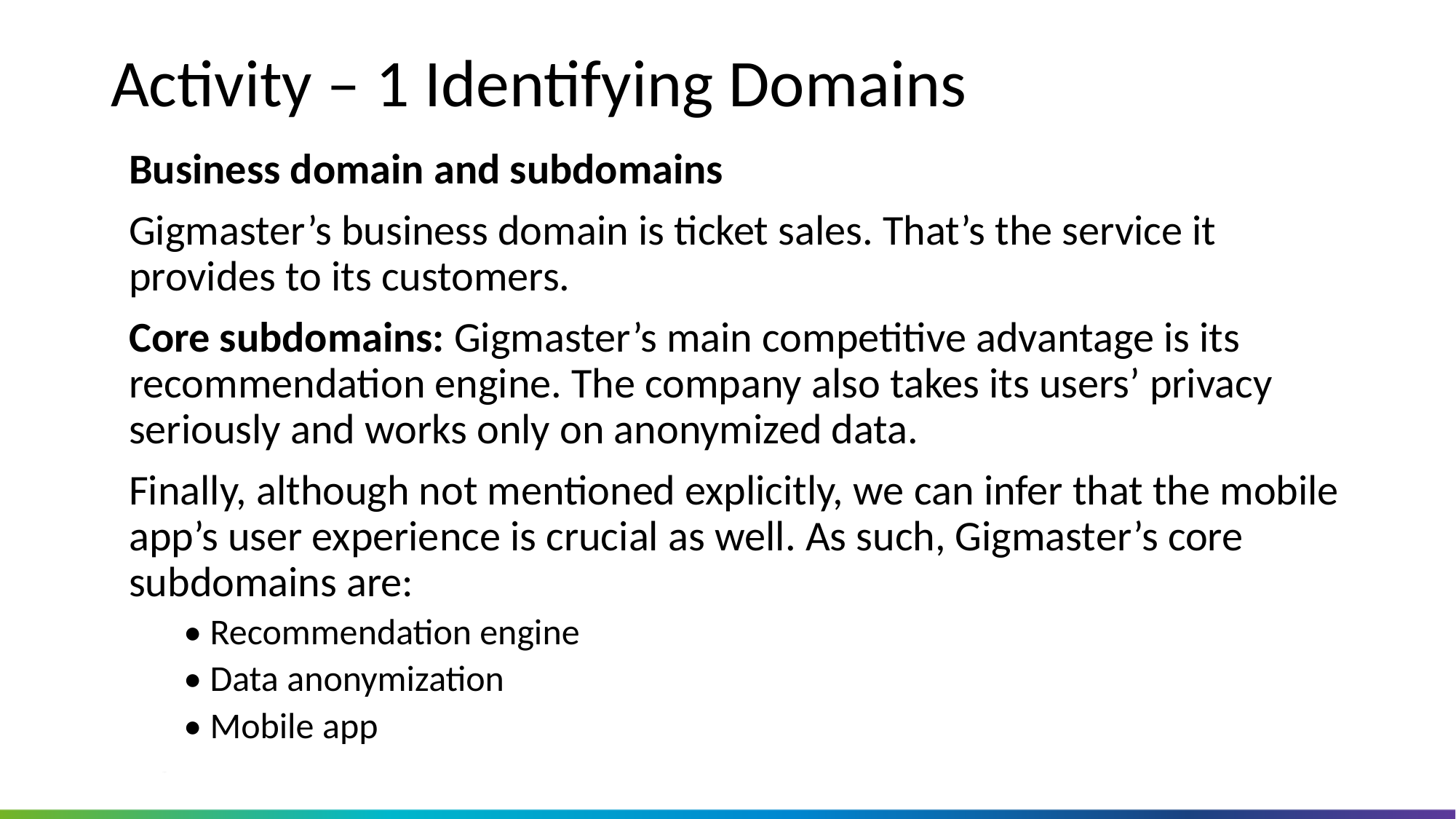

Activity – 1 Identifying Domains
Business domain and subdomains
Gigmaster’s business domain is ticket sales. That’s the service it provides to its customers.
Core subdomains: Gigmaster’s main competitive advantage is its recommendation engine. The company also takes its users’ privacy seriously and works only on anonymized data.
Finally, although not mentioned explicitly, we can infer that the mobile app’s user experience is crucial as well. As such, Gigmaster’s core subdomains are:
• Recommendation engine
• Data anonymization
• Mobile app